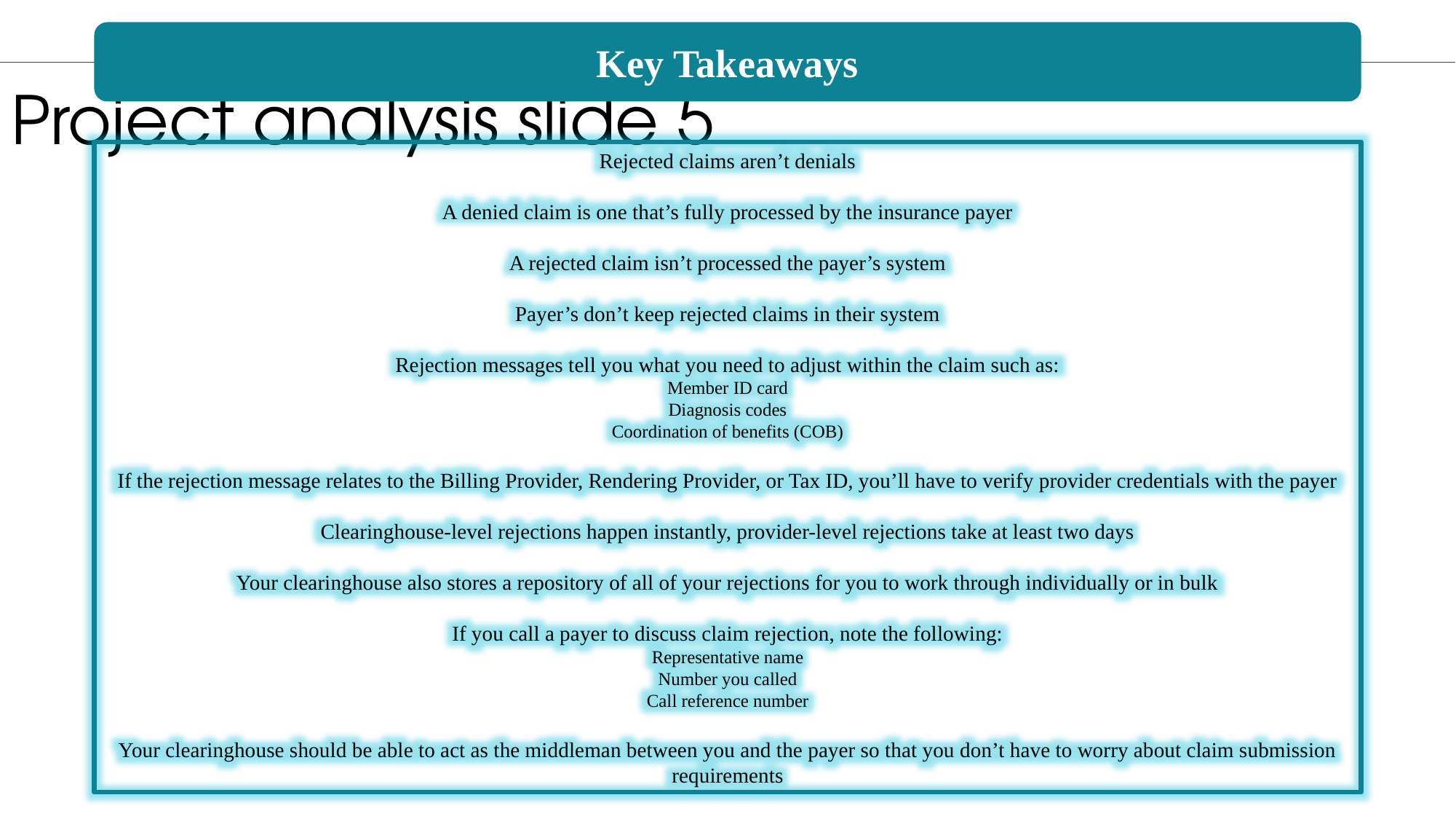

Key Takeaways
Project analysis slide 5
Rejected claims aren’t denials
A denied claim is one that’s fully processed by the insurance payer
A rejected claim isn’t processed the payer’s system
Payer’s don’t keep rejected claims in their system
Rejection messages tell you what you need to adjust within the claim such as:
Member ID card
Diagnosis codes
Coordination of benefits (COB)
If the rejection message relates to the Billing Provider, Rendering Provider, or Tax ID, you’ll have to verify provider credentials with the payer
Clearinghouse-level rejections happen instantly, provider-level rejections take at least two days
Your clearinghouse also stores a repository of all of your rejections for you to work through individually or in bulk
If you call a payer to discuss claim rejection, note the following:
Representative name
Number you called
Call reference number
Your clearinghouse should be able to act as the middleman between you and the payer so that you don’t have to worry about claim submission requirements